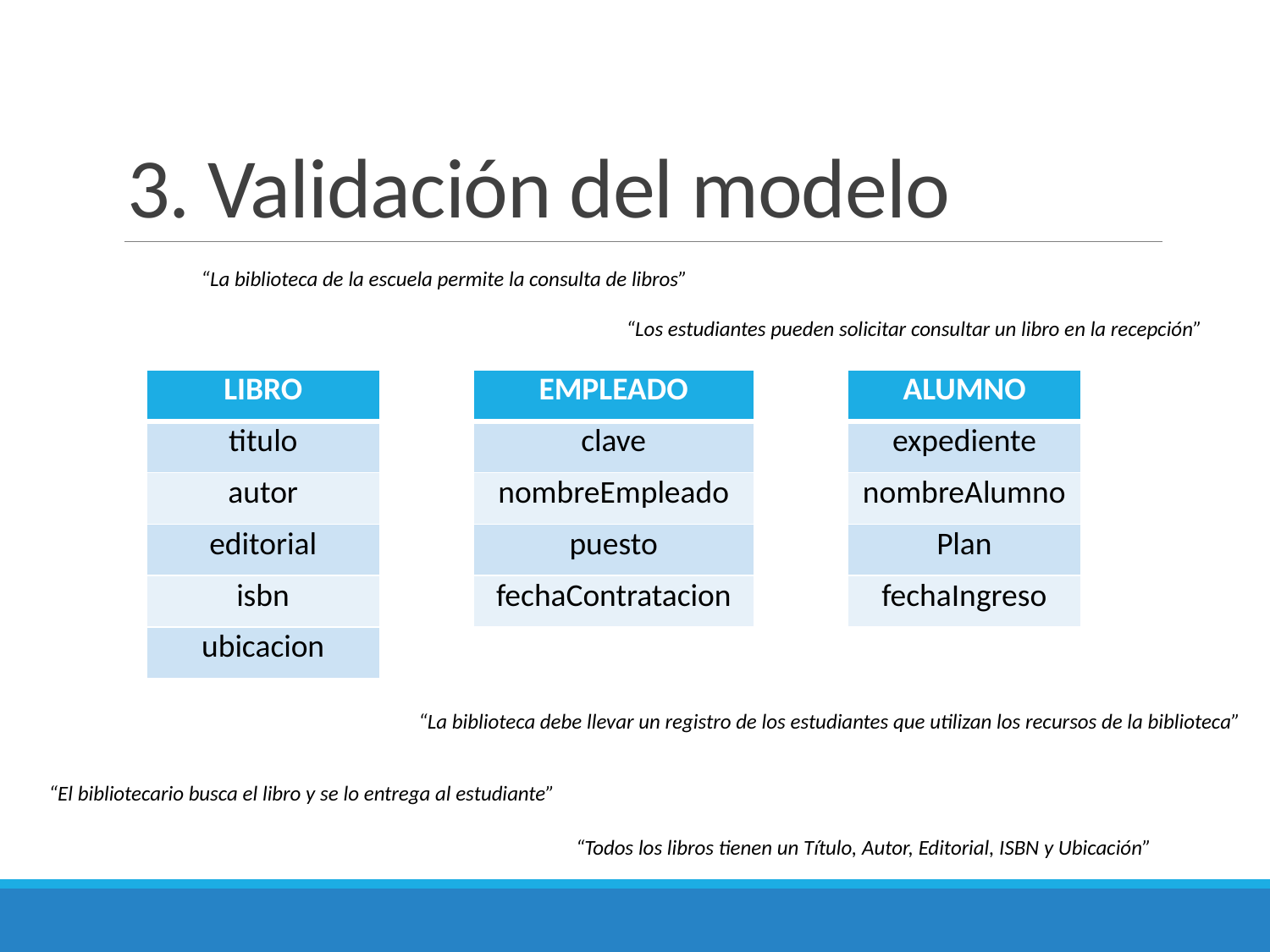

# 3. Validación del modelo
 “La biblioteca de la escuela permite la consulta de libros”

“Los estudiantes pueden solicitar consultar un libro en la recepción”

| LIBRO |
| --- |
| titulo |
| autor |
| editorial |
| isbn |
| ubicacion |
| EMPLEADO |
| --- |
| clave |
| nombreEmpleado |
| puesto |
| fechaContratacion |
| ALUMNO |
| --- |
| expediente |
| nombreAlumno |
| Plan |
| fechaIngreso |
“La biblioteca debe llevar un registro de los estudiantes que utilizan los recursos de la biblioteca”

“El bibliotecario busca el libro y se lo entrega al estudiante”

“Todos los libros tienen un Título, Autor, Editorial, ISBN y Ubicación”